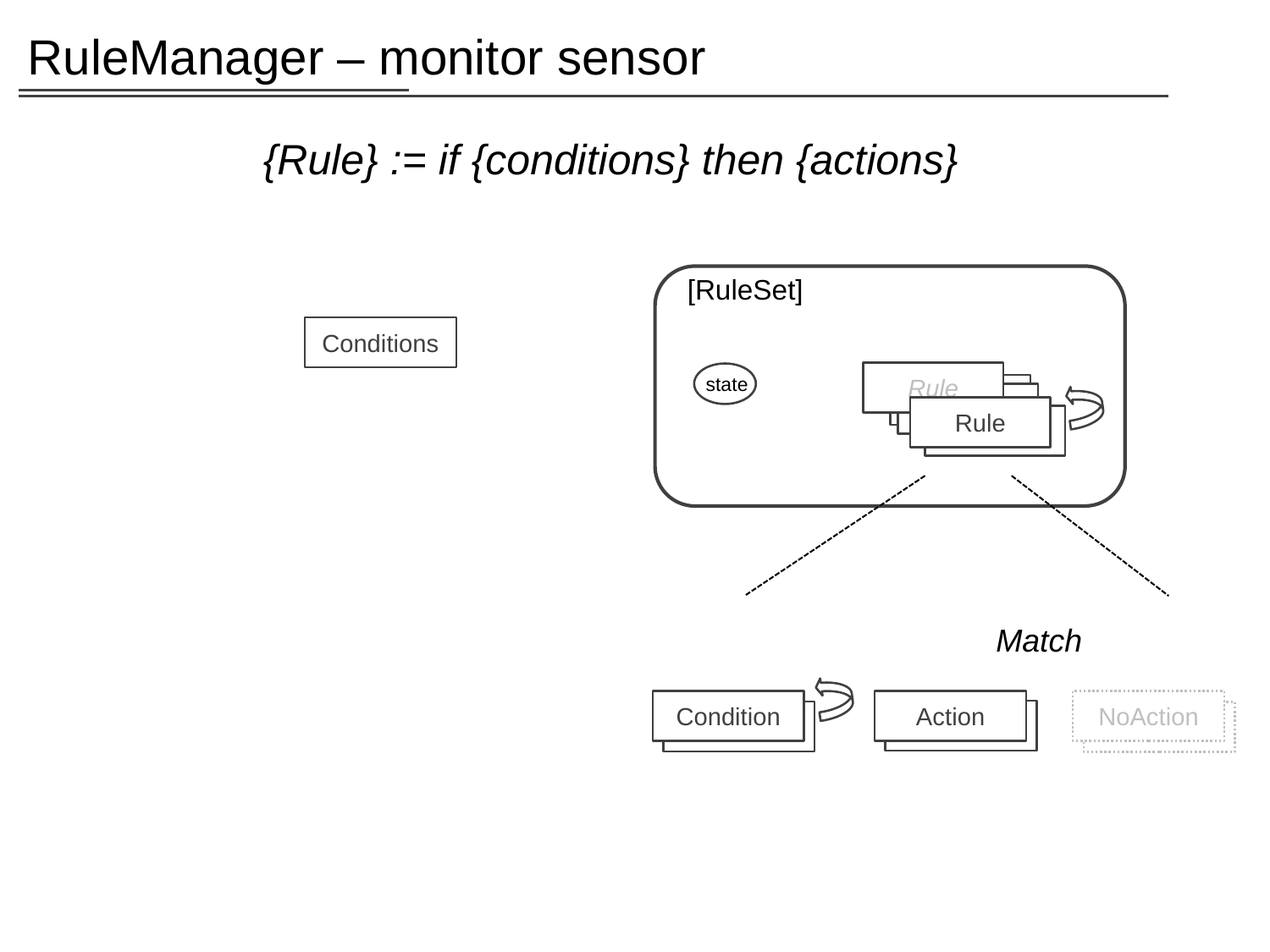

# RuleManager – monitor sensor
{Rule} := if {conditions} then {actions}

[RuleSet]
Rule
mode
state
Rule
Rule
Rule
Rule
Conditions

Match!

Condition
Action
Action
NoAction
NoAction
Condition